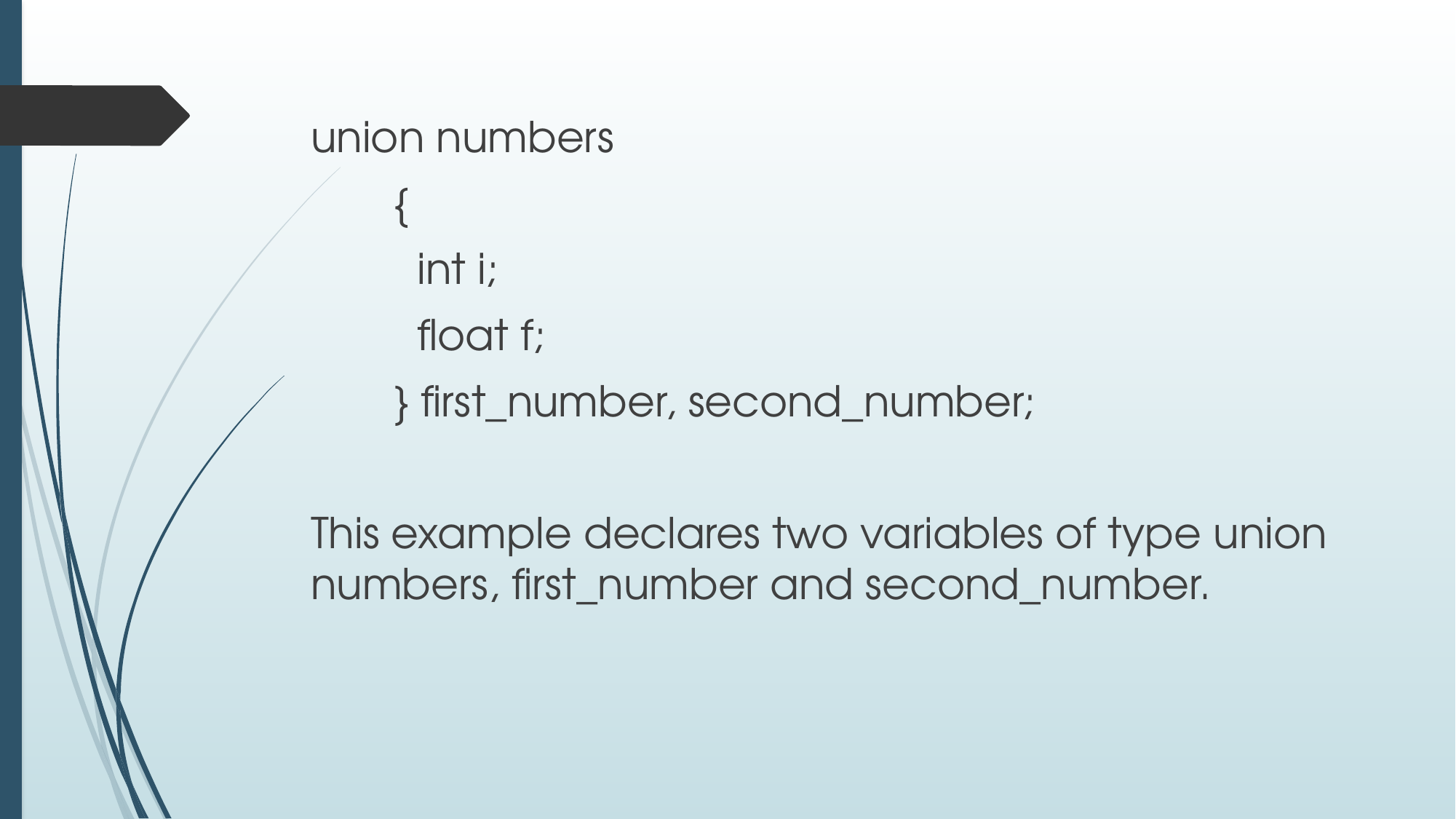

union numbers
       {
         int i;
         float f;
       } first_number, second_number;

This example declares two variables of type union numbers, first_number and second_number.